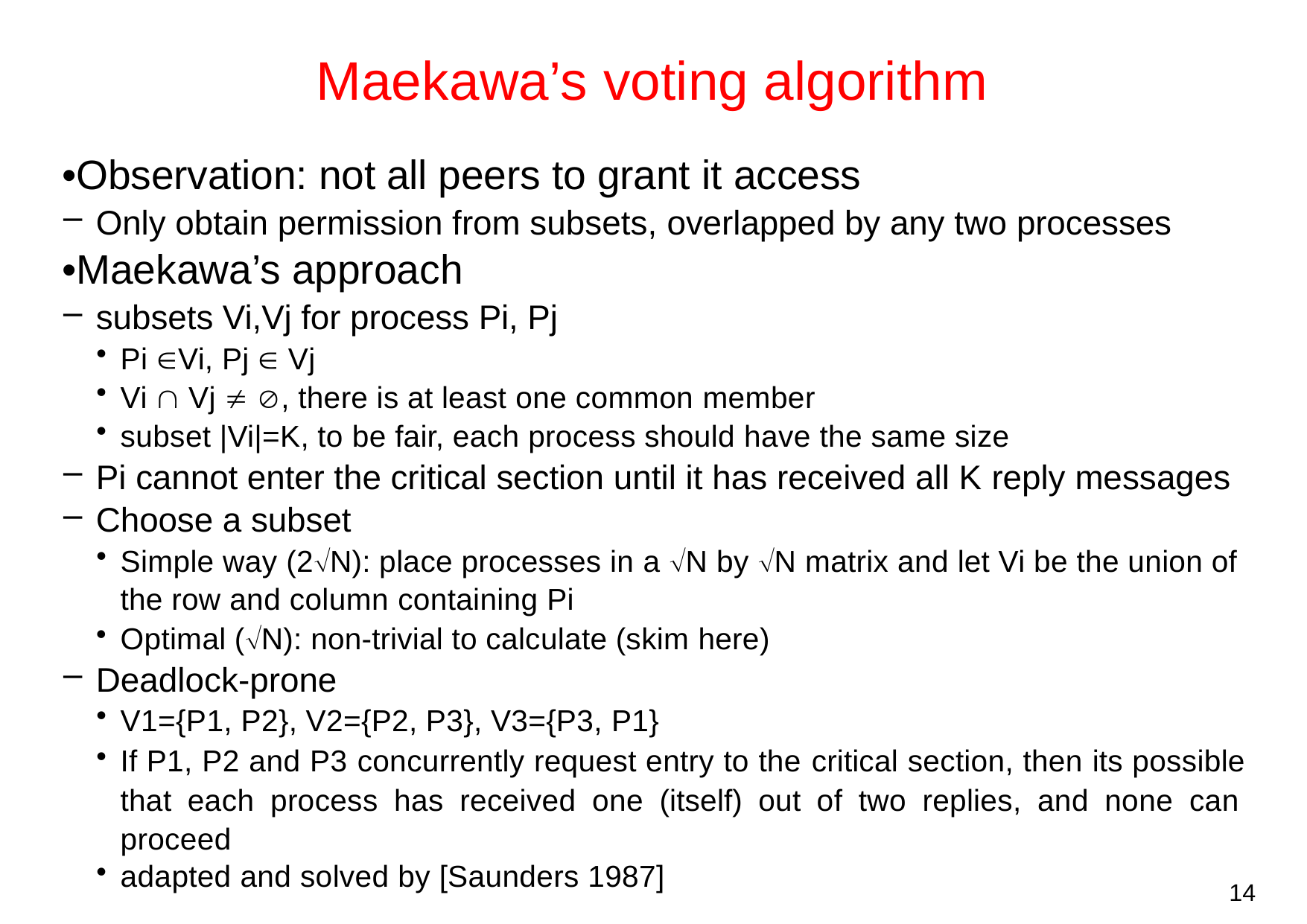

# Maekawa’s voting algorithm
•Observation: not all peers to grant it access
Only obtain permission from subsets, overlapped by any two processes
•Maekawa’s approach
subsets Vi,Vj for process Pi, Pj
Pi ∈Vi, Pj ∈ Vj
Vi ∩ Vj ≠ ∅, there is at least one common member
subset |Vi|=K, to be fair, each process should have the same size
Pi cannot enter the critical section until it has received all K reply messages
Choose a subset
Simple way (2√N): place processes in a √N by √N matrix and let Vi be the union of  the row and column containing Pi
Optimal (√N): non-trivial to calculate (skim here)
Deadlock-prone
V1={P1, P2}, V2={P2, P3}, V3={P3, P1}
If P1, P2 and P3 concurrently request entry to the critical section, then its possible  that each process has received one (itself) out of two replies, and none can  proceed
adapted and solved by [Saunders 1987]
14